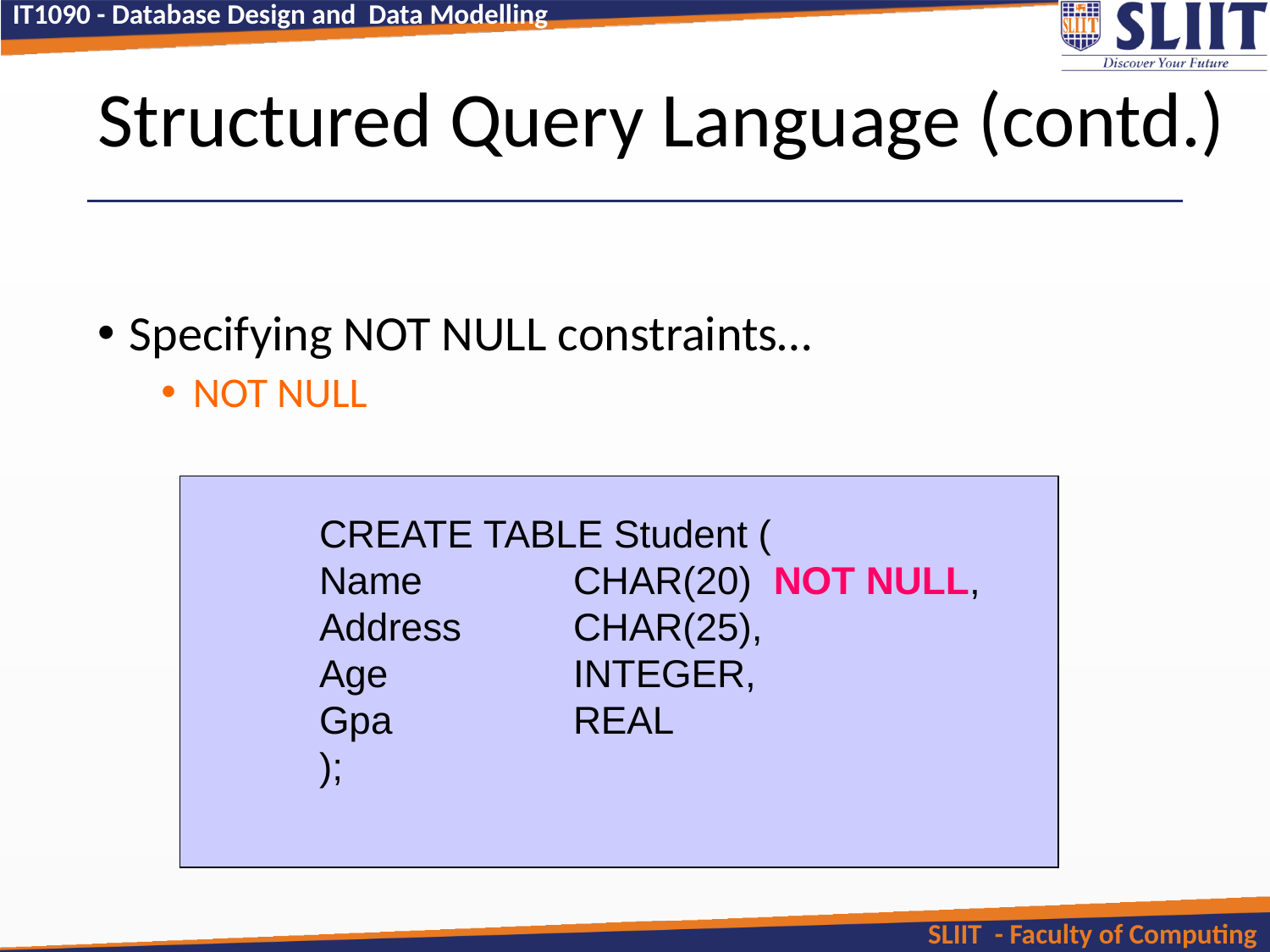

# Structured Query Language (contd.)

Specifying NOT NULL constraints…
NOT NULL

CREATE TABLE Student (
Name		CHAR(20)  NOT NULL,
Address	CHAR(25),
Age		INTEGER,
Gpa		REAL
);